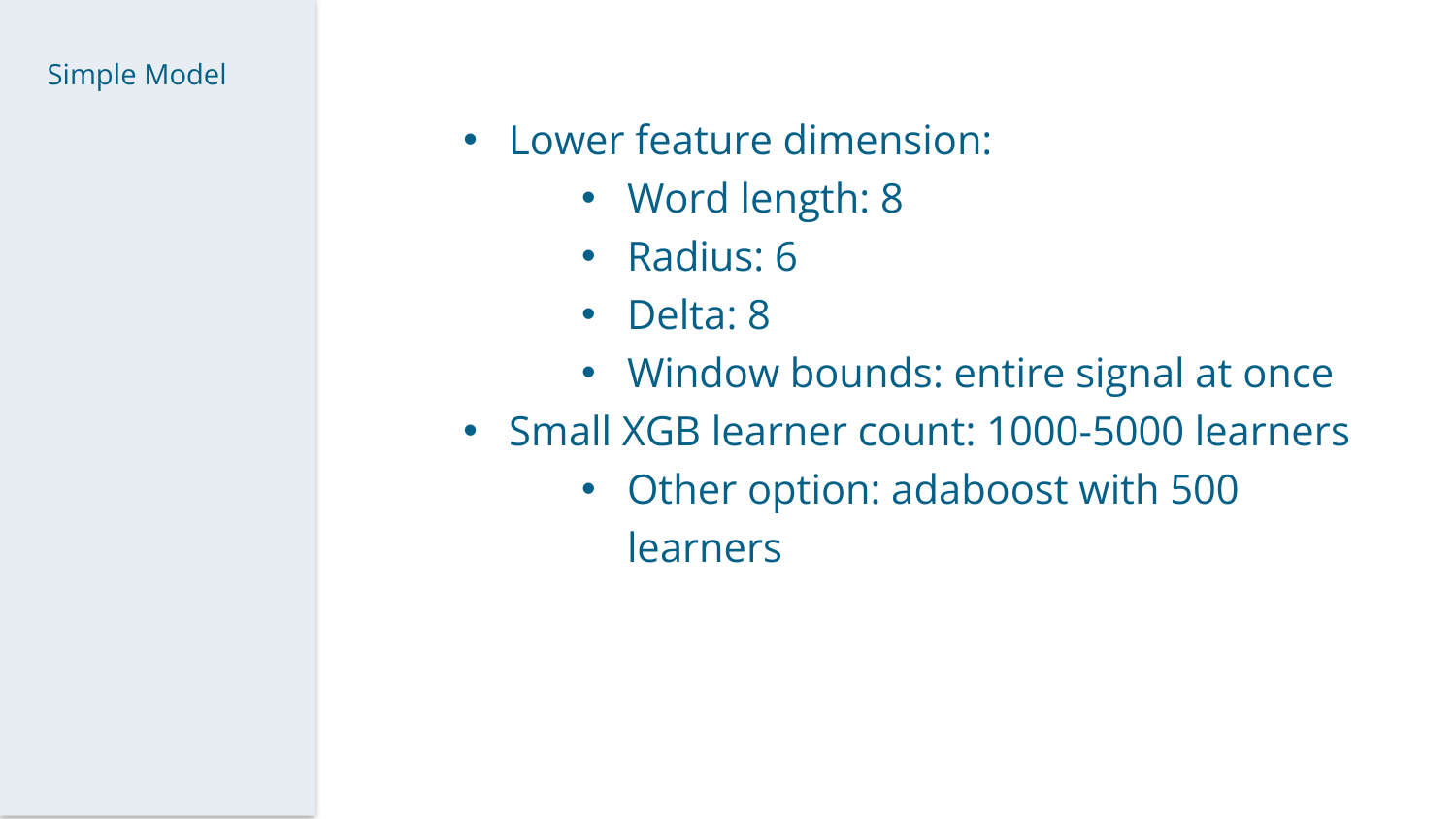

Lower feature dimension:
Word length: 8
Radius: 6
Delta: 8
Window bounds: entire signal at once
Small XGB learner count: 1000-5000 learners
Other option: adaboost with 500 learners
Simple Model